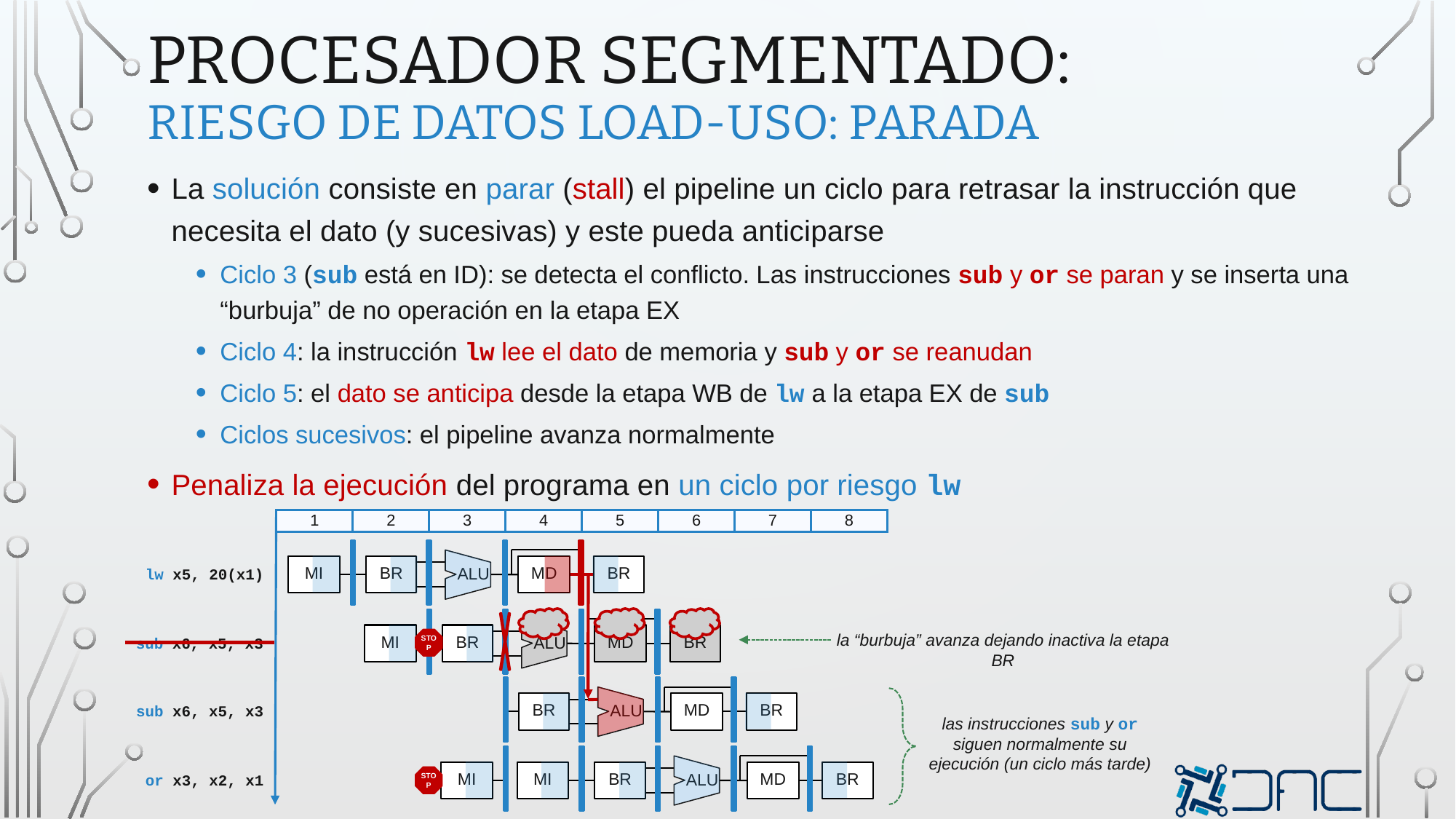

# procesador segmentado: Riesgo de datos load-uso: parada
La solución consiste en parar (stall) el pipeline un ciclo para retrasar la instrucción que necesita el dato (y sucesivas) y este pueda anticiparse
Ciclo 3 (sub está en ID): se detecta el conflicto. Las instrucciones sub y or se paran y se inserta una “burbuja” de no operación en la etapa EX
Ciclo 4: la instrucción lw lee el dato de memoria y sub y or se reanudan
Ciclo 5: el dato se anticipa desde la etapa WB de lw a la etapa EX de sub
Ciclos sucesivos: el pipeline avanza normalmente
Penaliza la ejecución del programa en un ciclo por riesgo lw
| 1 | 2 | 3 | 4 | 5 | 6 | 7 | 8 |
| --- | --- | --- | --- | --- | --- | --- | --- |

MI
BR
MD
BR

ALU
lw x5, 20(x1)

MI
BR
MD
BR

ALU
la “burbuja” avanza dejando inactiva la etapa BR
sub x6, x5, x3
STOP

BR
MD
BR

ALU

sub x6, x5, x3
las instrucciones sub y or siguen normalmente su ejecución (un ciclo más tarde)

MI
BR
MD
BR

ALU

MI
or x3, x2, x1
STOP